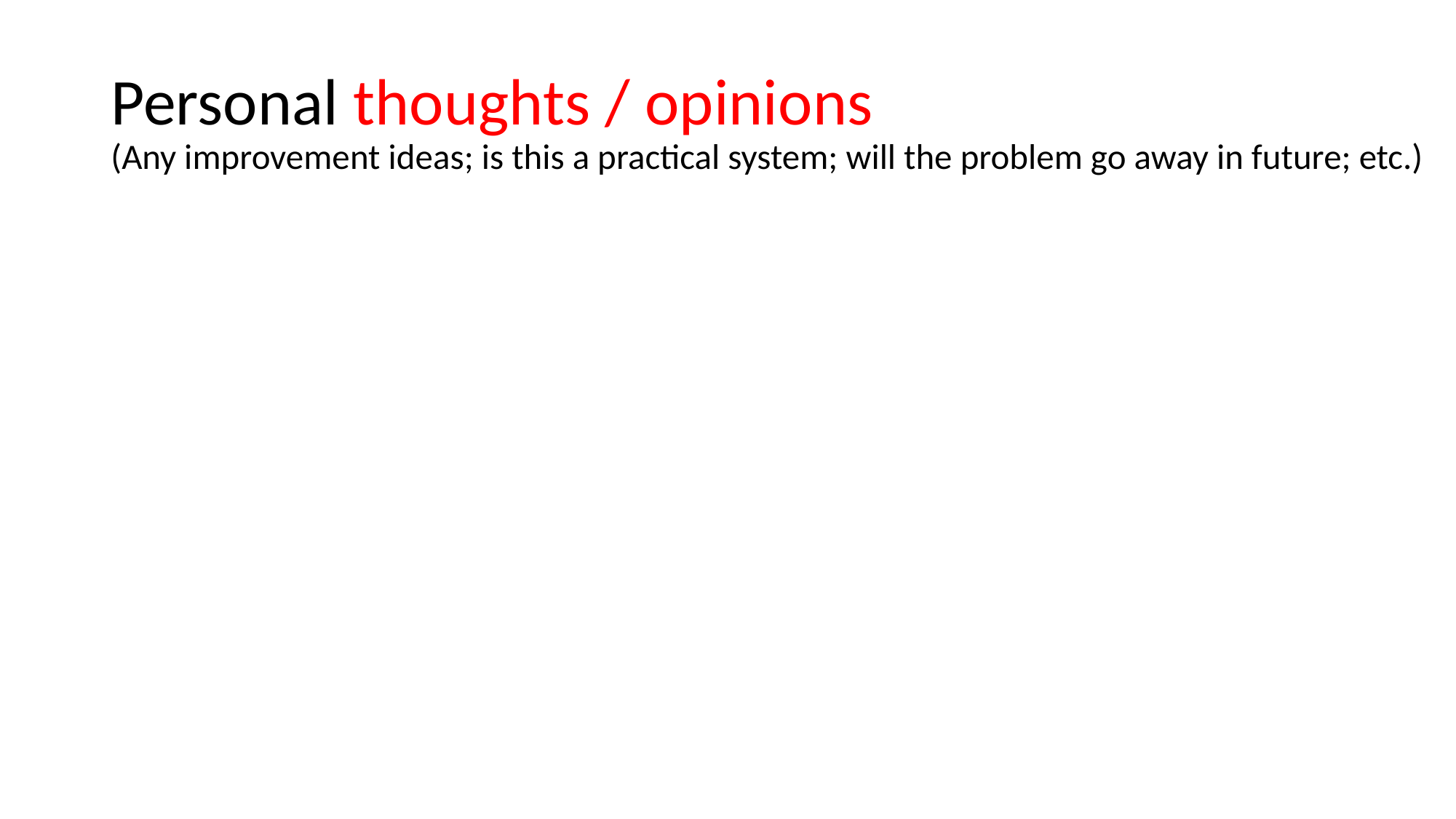

# Personal thoughts / opinions (Any improvement ideas; is this a practical system; will the problem go away in future; etc.)